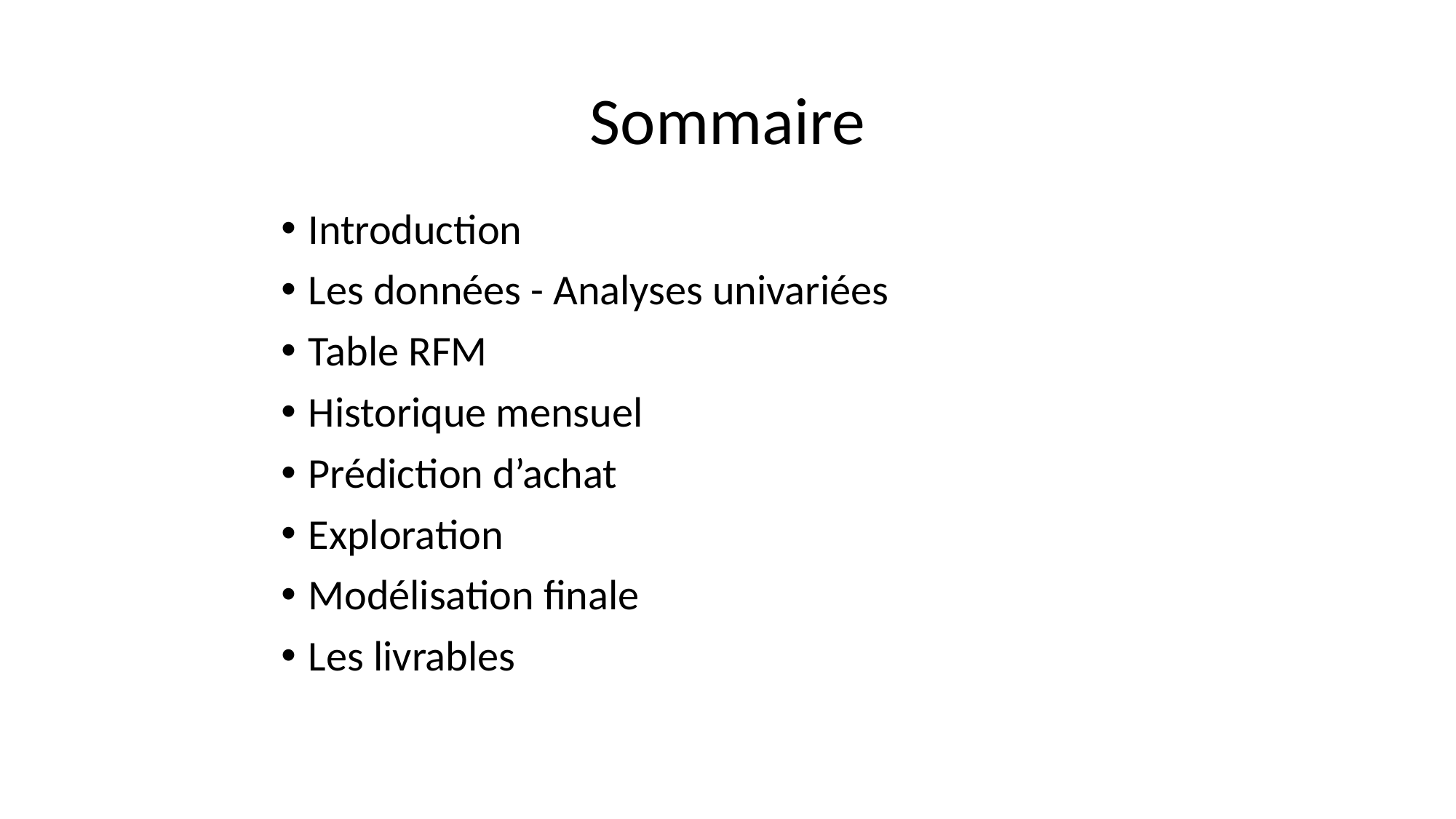

# Sommaire
Introduction
Les données - Analyses univariées
Table RFM
Historique mensuel
Prédiction d’achat
Exploration
Modélisation finale
Les livrables